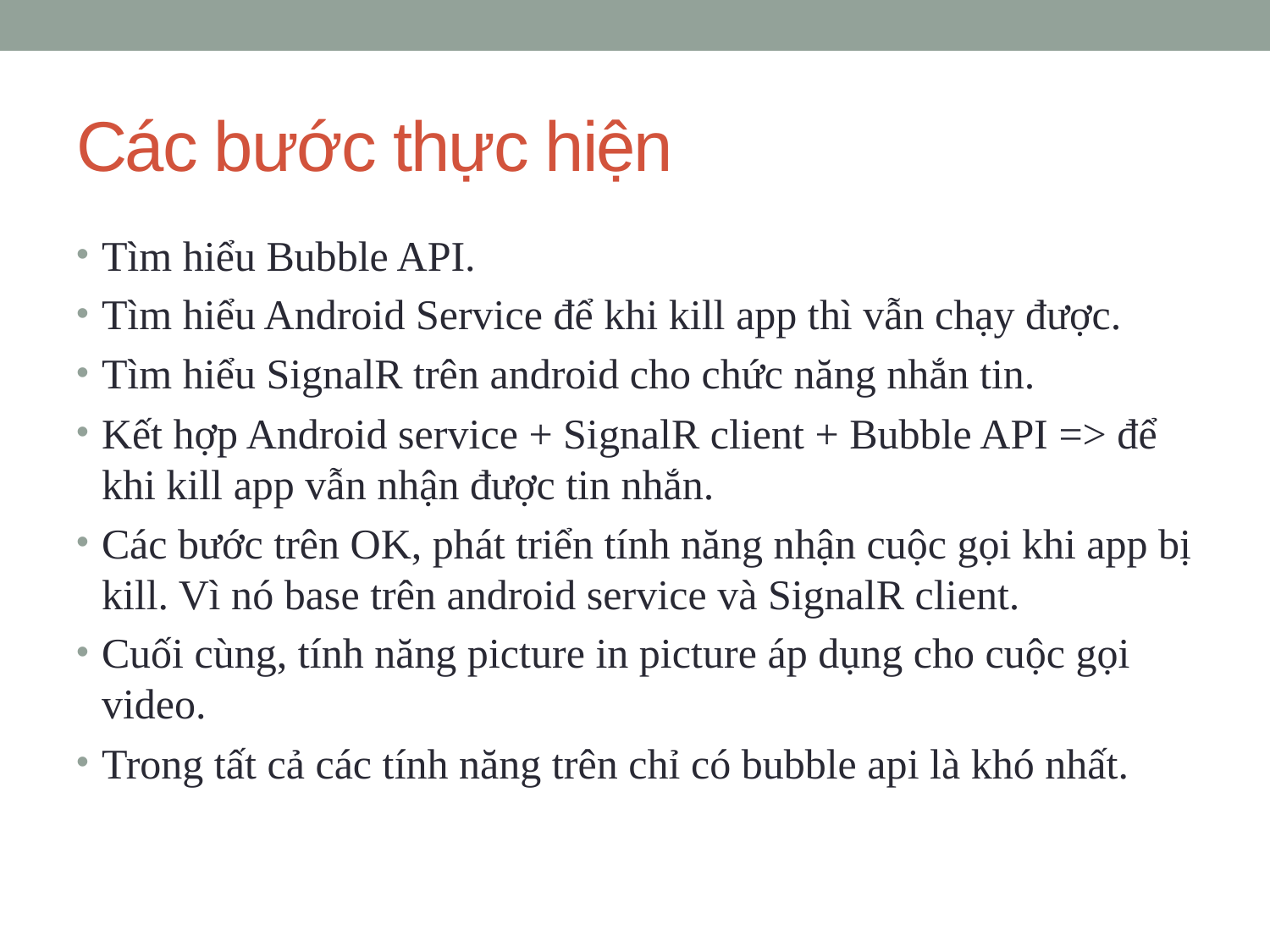

# Các bước thực hiện
Tìm hiểu Bubble API.
Tìm hiểu Android Service để khi kill app thì vẫn chạy được.
Tìm hiểu SignalR trên android cho chức năng nhắn tin.
Kết hợp Android service + SignalR client + Bubble API => để khi kill app vẫn nhận được tin nhắn.
Các bước trên OK, phát triển tính năng nhận cuộc gọi khi app bị kill. Vì nó base trên android service và SignalR client.
Cuối cùng, tính năng picture in picture áp dụng cho cuộc gọi video.
Trong tất cả các tính năng trên chỉ có bubble api là khó nhất.